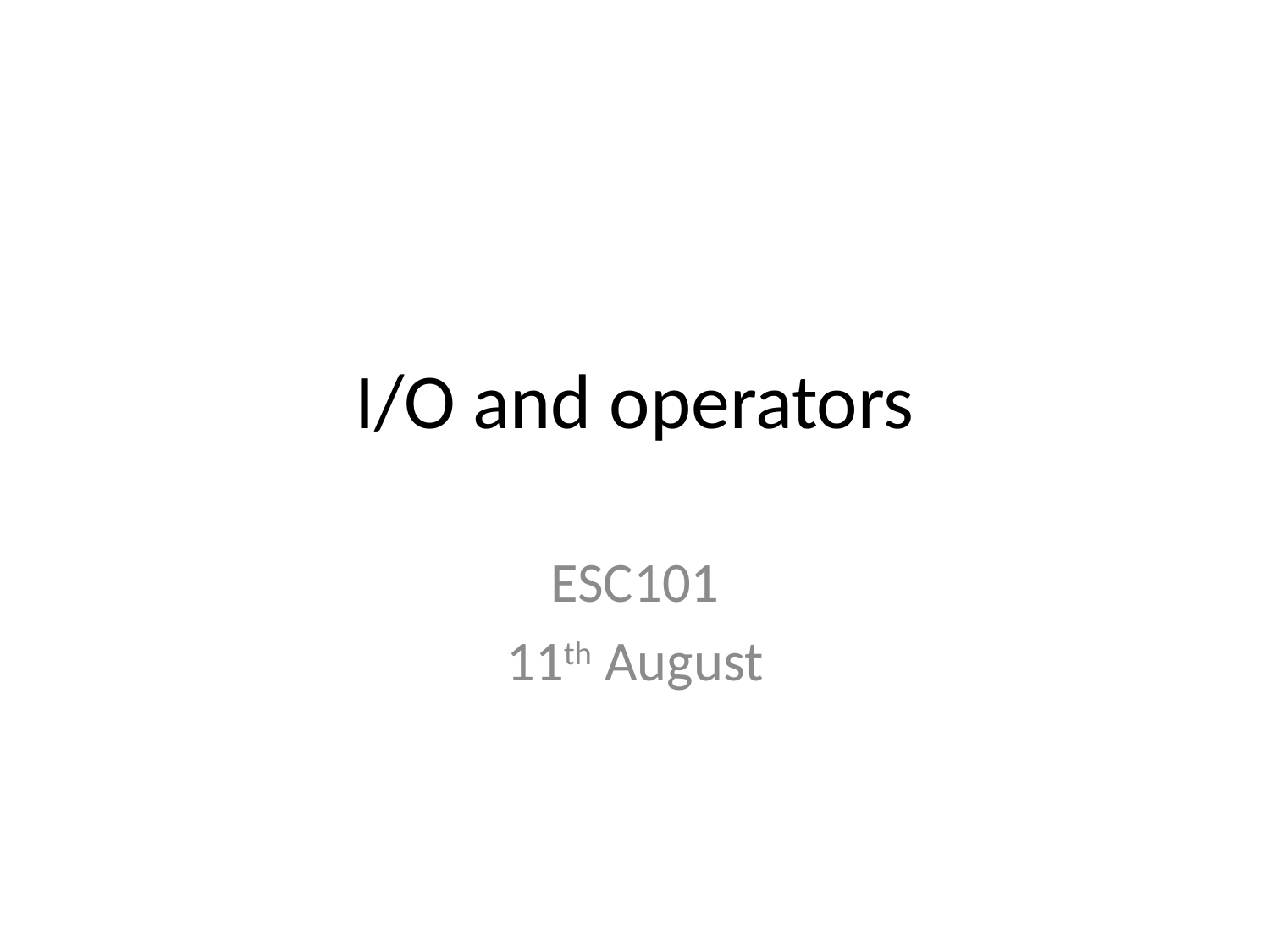

# I/O and operators
ESC101
11th August